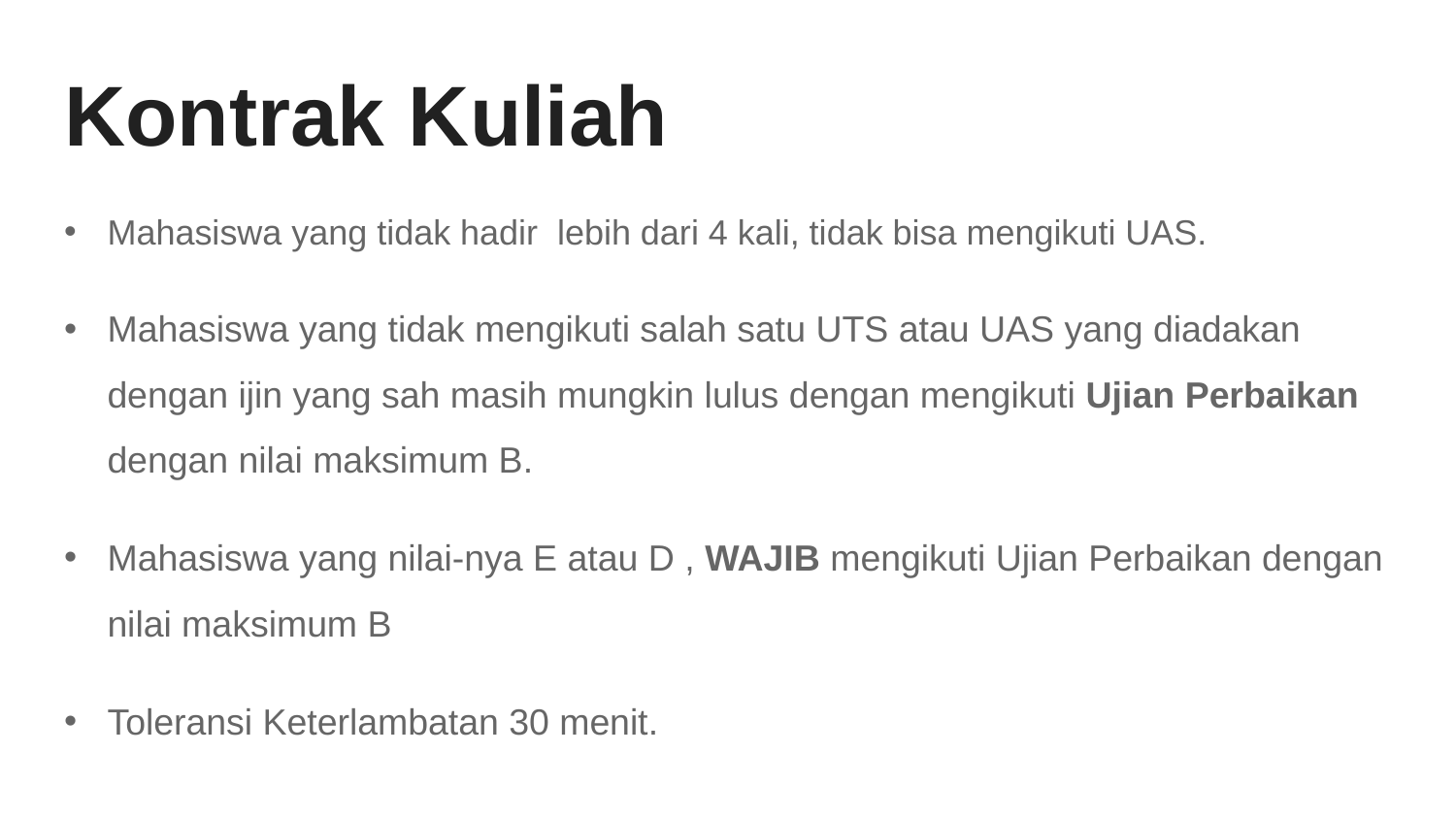

# Kontrak Kuliah
Mahasiswa yang tidak hadir  lebih dari 4 kali, tidak bisa mengikuti UAS.
Mahasiswa yang tidak mengikuti salah satu UTS atau UAS yang diadakan dengan ijin yang sah masih mungkin lulus dengan mengikuti Ujian Perbaikan dengan nilai maksimum B.
Mahasiswa yang nilai-nya E atau D , WAJIB mengikuti Ujian Perbaikan dengan nilai maksimum B
Toleransi Keterlambatan 30 menit.